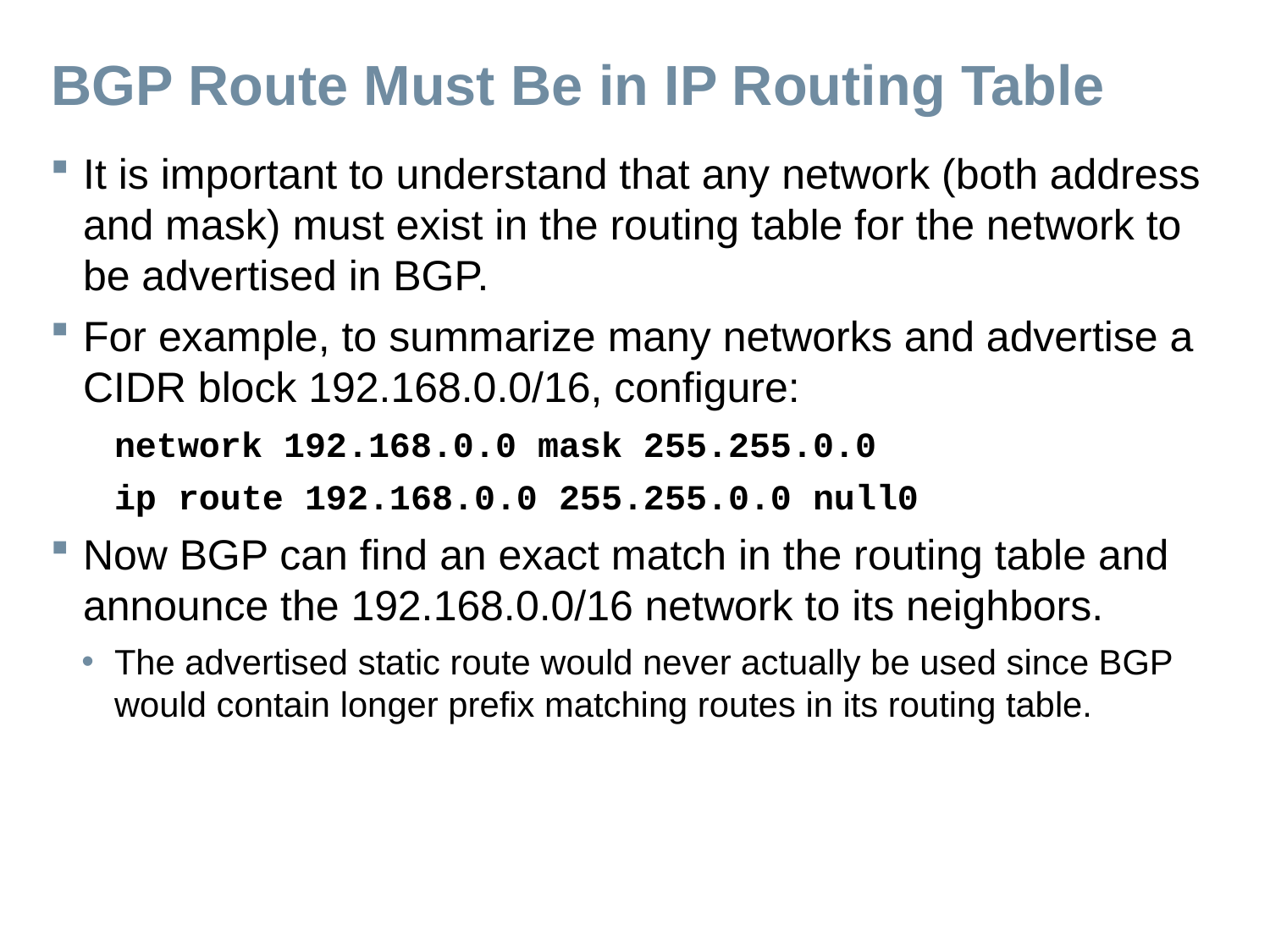

# BGP Route Must Be in IP Routing Table
It is important to understand that any network (both address and mask) must exist in the routing table for the network to be advertised in BGP.
For example, to summarize many networks and advertise a CIDR block 192.168.0.0/16, configure:
network 192.168.0.0 mask 255.255.0.0
ip route 192.168.0.0 255.255.0.0 null0
Now BGP can find an exact match in the routing table and announce the 192.168.0.0/16 network to its neighbors.
The advertised static route would never actually be used since BGP would contain longer prefix matching routes in its routing table.